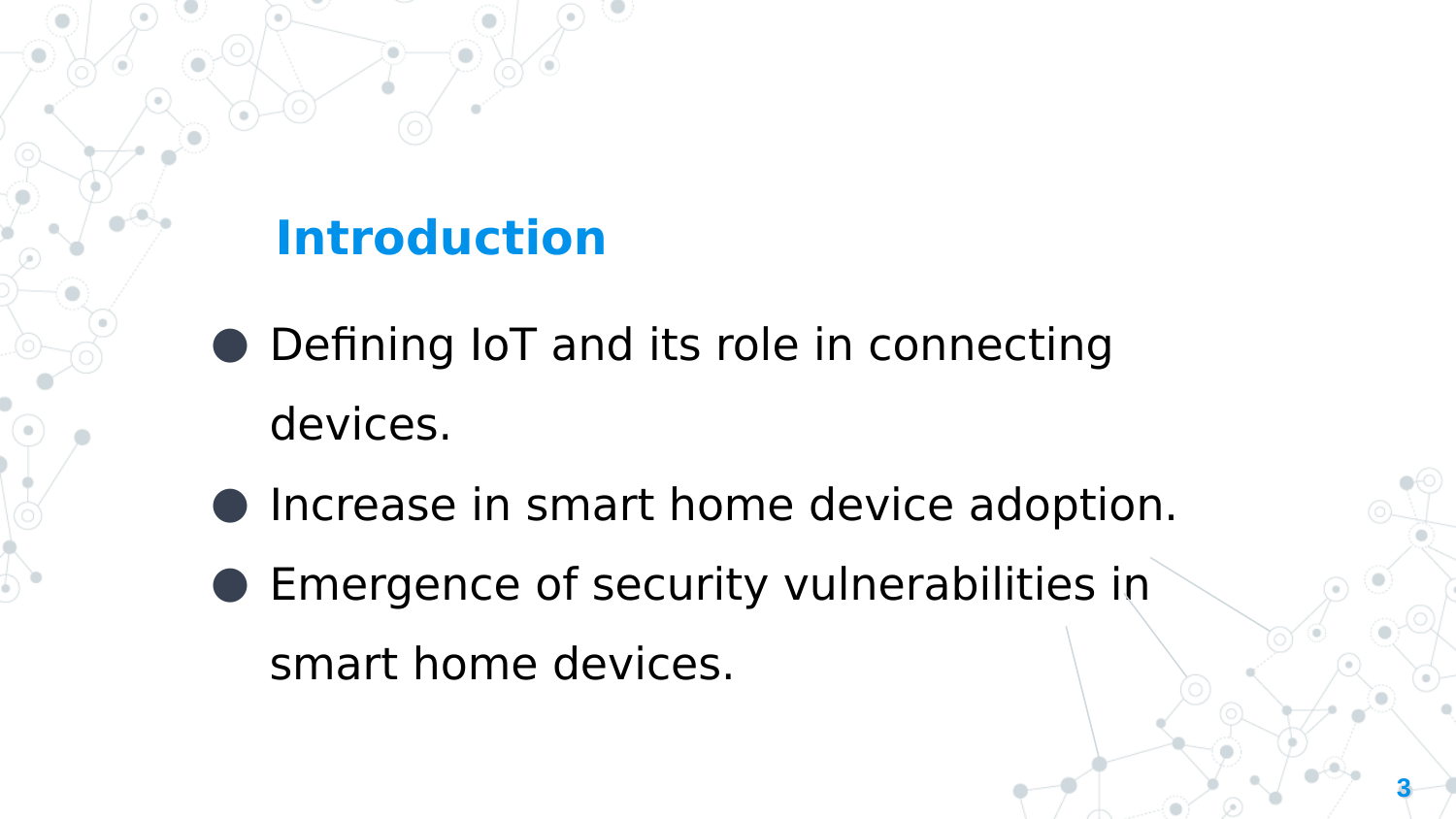

Introduction

Defining IoT and its role in connecting devices.
Increase in smart home device adoption.
Emergence of security vulnerabilities in smart home devices.
3